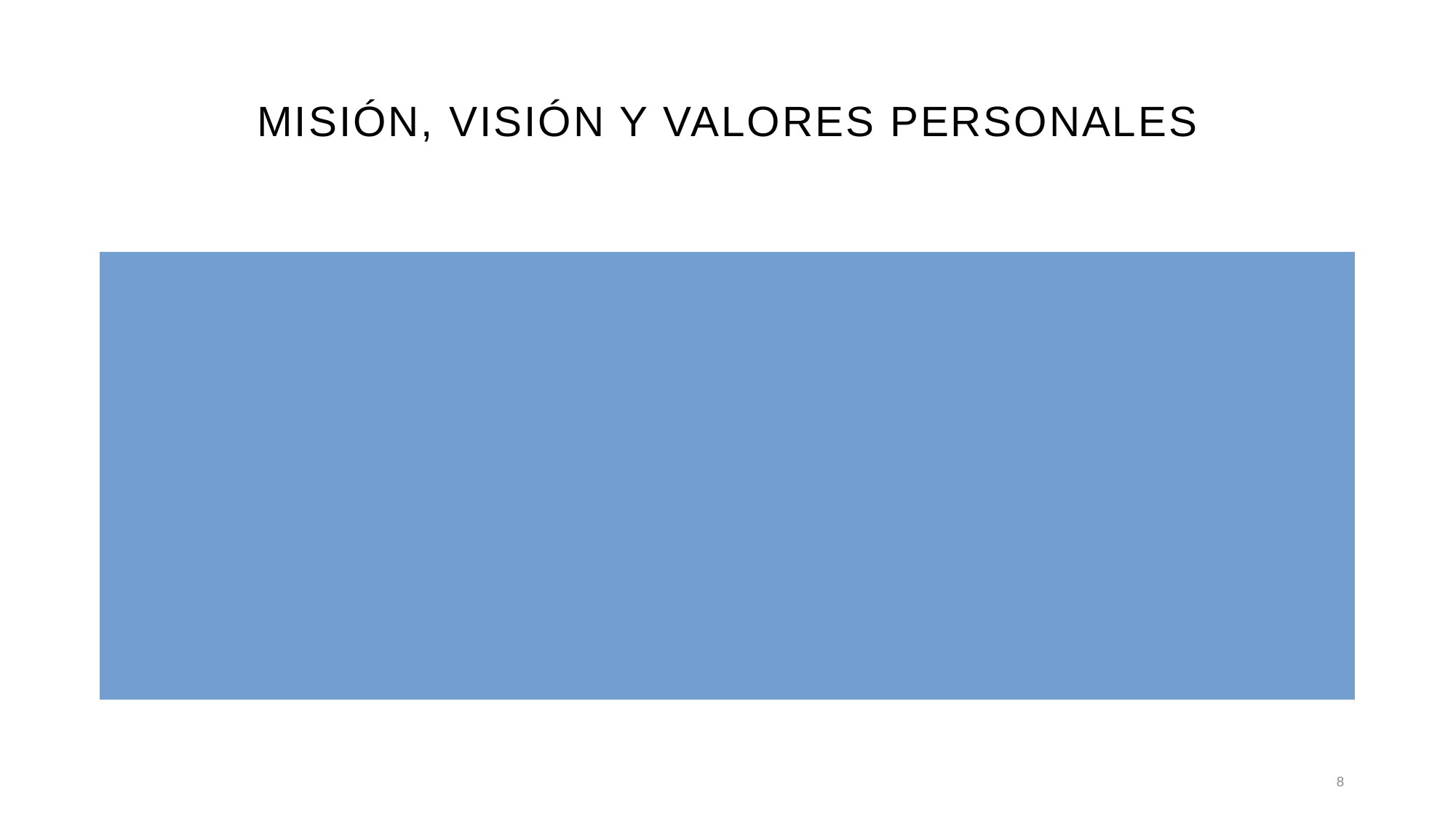

# Misión, visión y valores personales
Misión Personal:
Desarrollar software de alta calidad para los usuarios, aprendiendo nuevas tecnologías y mejorando continuamente, buscando superar las expectativas y elevar los estándares en cada proyecto.

Visión Personal:
Ser un experto en desarrollo de software, contribuyendo de manera significativa a proyectos innovadores que mejoren la vida de las personas y promuevan el progreso tecnológico.

Valores:
Respeto
Responsabilidad
Honestidad
Humildad

8